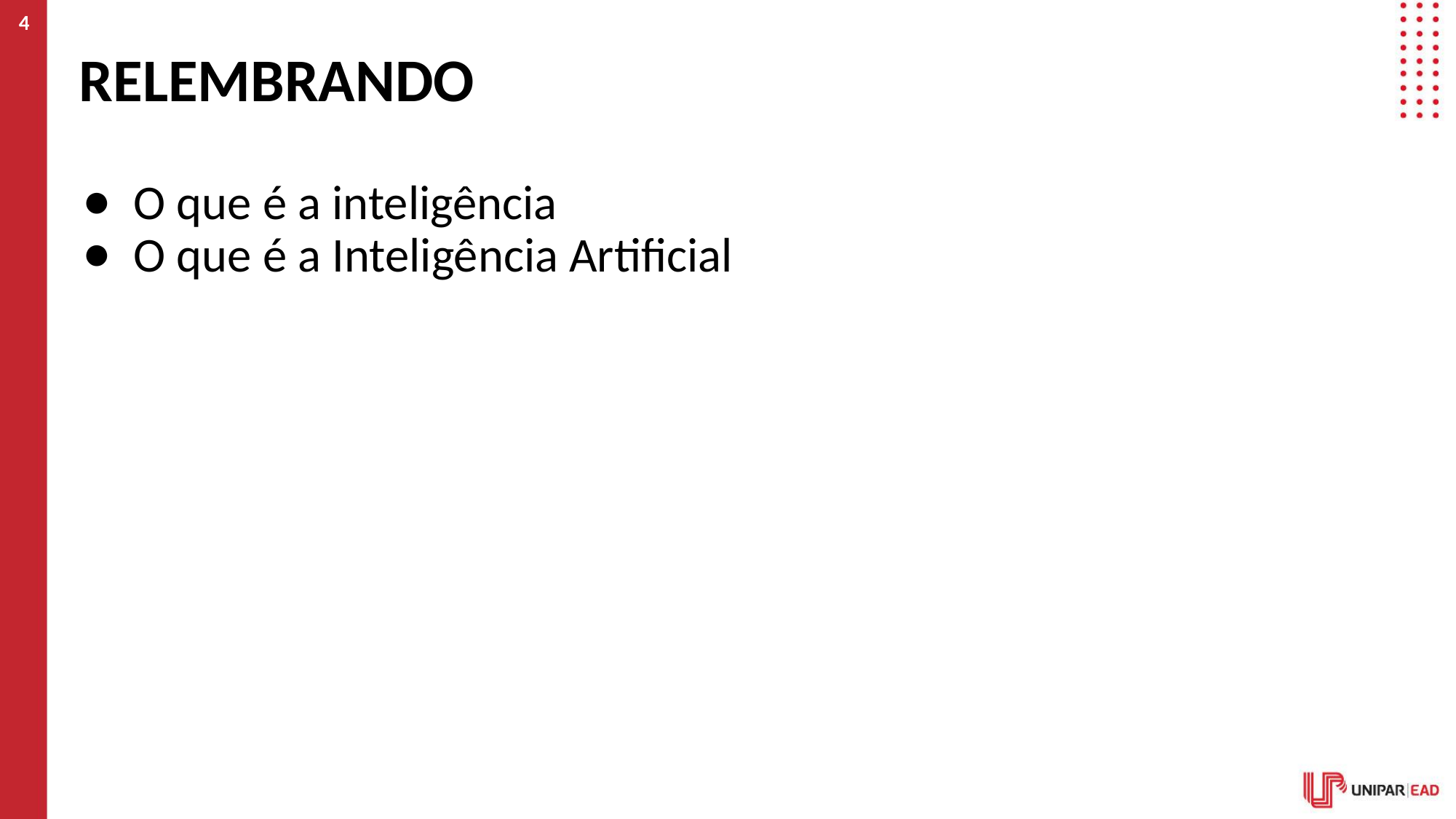

4
# RELEMBRANDO
O que é a inteligência
O que é a Inteligência Artificial